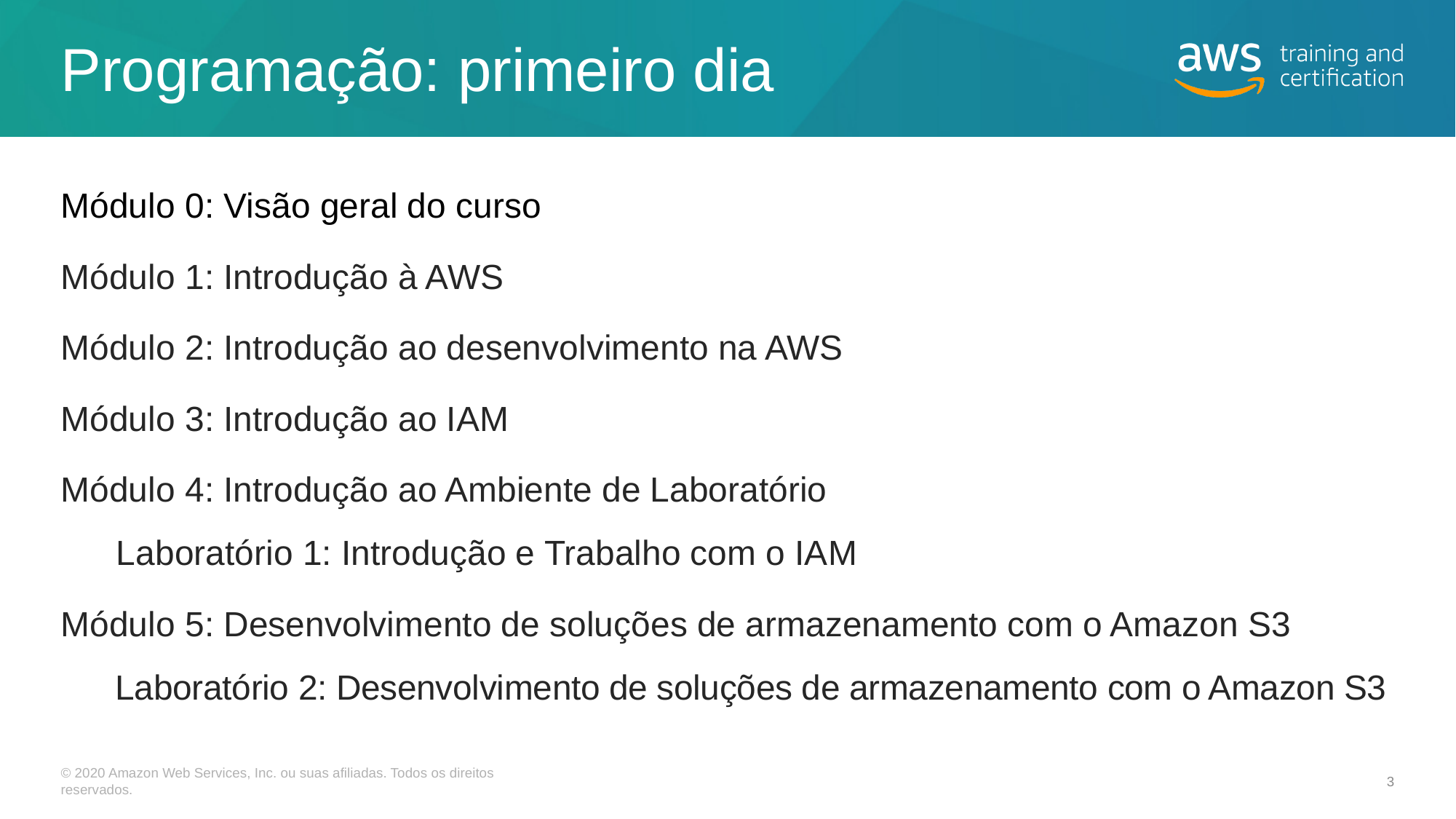

# Programação: primeiro dia
Módulo 0: Visão geral do curso
Módulo 1: Introdução à AWS
Módulo 2: Introdução ao desenvolvimento na AWS
Módulo 3: Introdução ao IAM
Módulo 4: Introdução ao Ambiente de Laboratório
Laboratório 1: Introdução e Trabalho com o IAM
Módulo 5: Desenvolvimento de soluções de armazenamento com o Amazon S3
Laboratório 2: Desenvolvimento de soluções de armazenamento com o Amazon S3

© 2020 Amazon Web Services, Inc. ou suas afiliadas. Todos os direitos reservados.
3